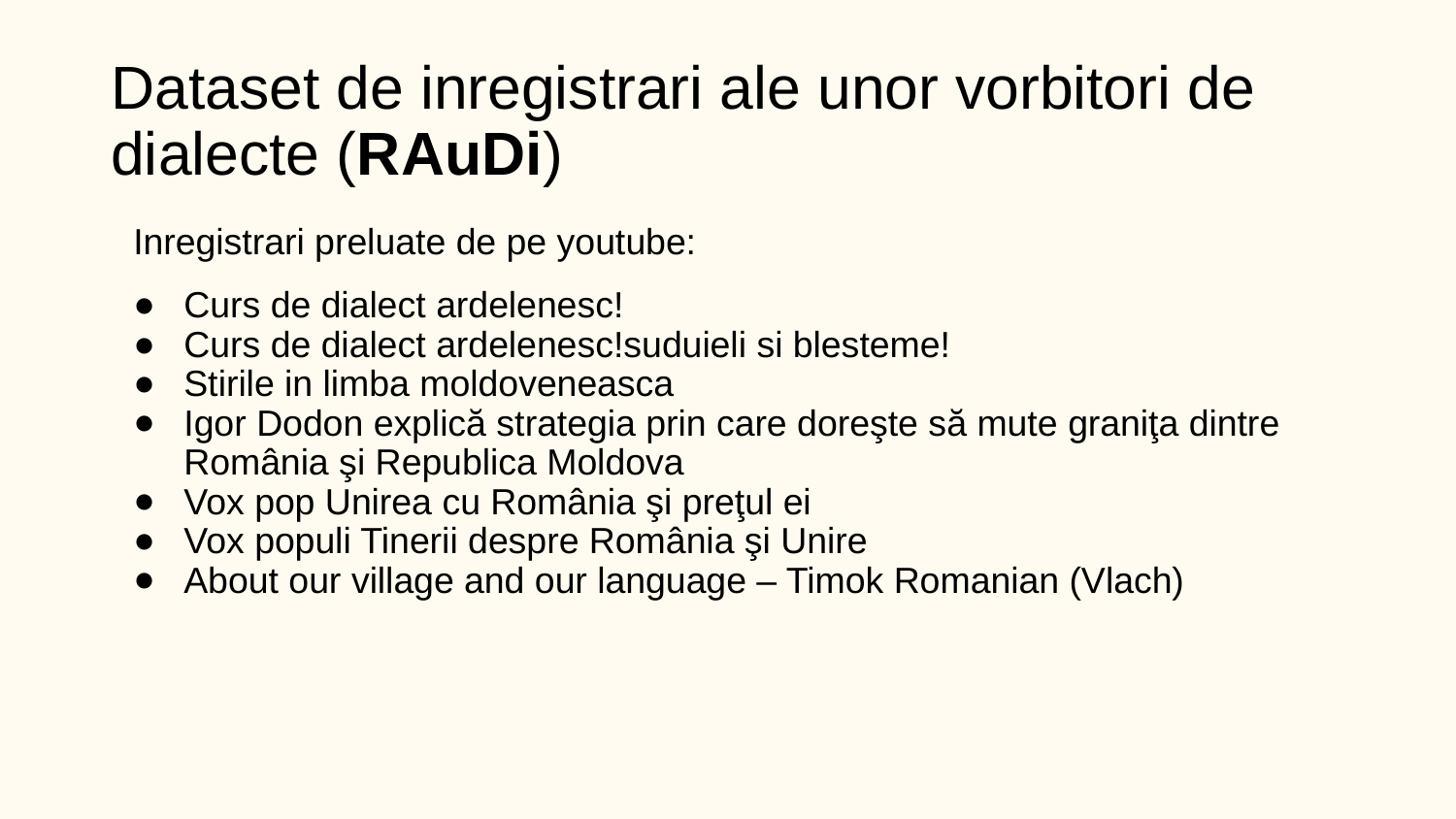

# Dataset de inregistrari ale unor vorbitori de dialecte (RAuDi)
Inregistrari preluate de pe youtube:
Curs de dialect ardelenesc!
Curs de dialect ardelenesc!suduieli si blesteme!
Stirile in limba moldoveneasca
Igor Dodon explică strategia prin care doreşte să mute graniţa dintre România şi Republica Moldova
Vox pop Unirea cu România şi preţul ei
Vox populi Tinerii despre România şi Unire
About our village and our language – Timok Romanian (Vlach)